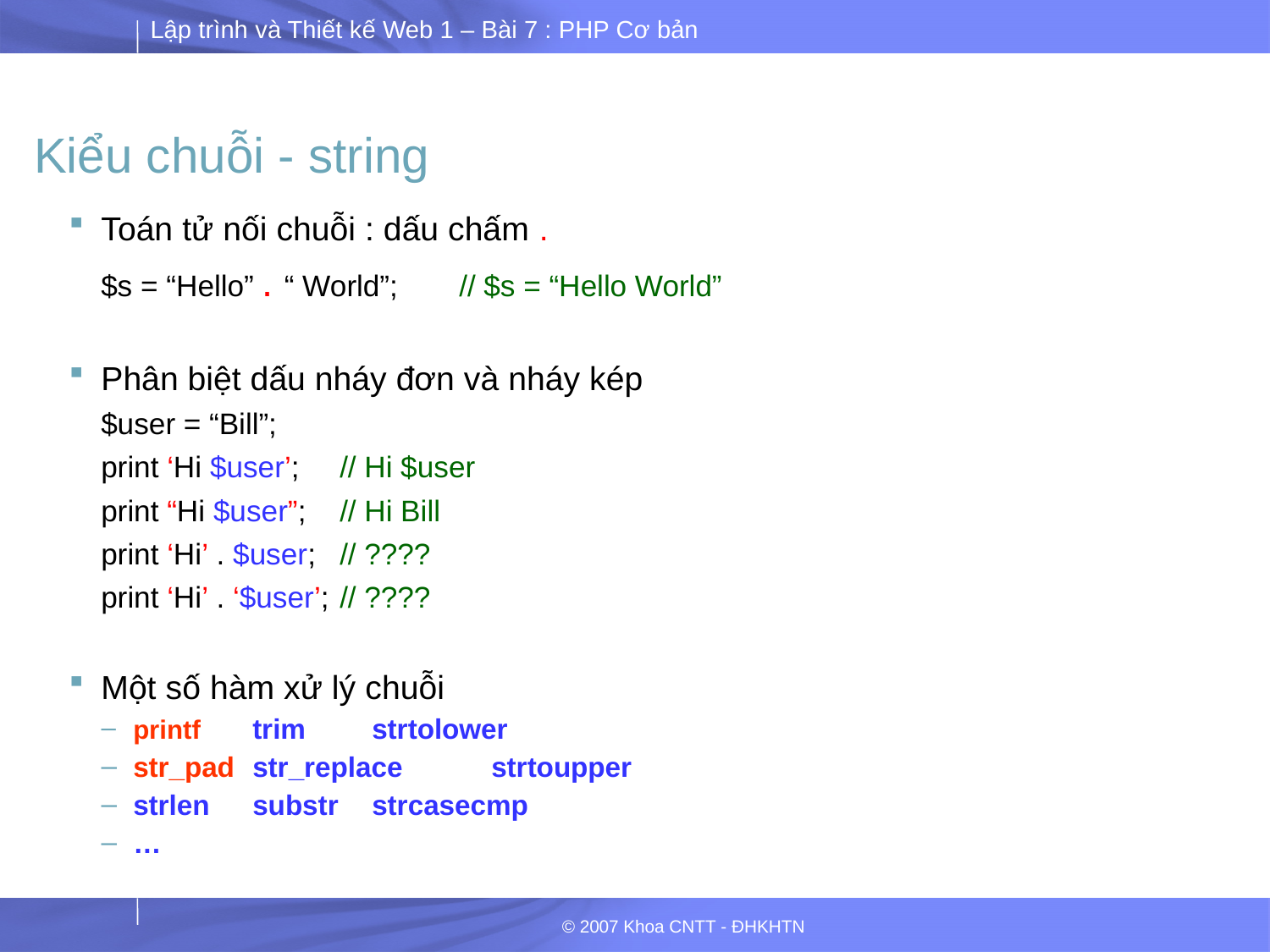

# Kiểu chuỗi - string
Toán tử nối chuỗi : dấu chấm .
		$s = “Hello” . “ World”;	// $s = “Hello World”

Phân biệt dấu nháy đơn và nháy kép
		$user = “Bill”;
		print ‘Hi $user’;		// Hi $user
		print “Hi $user”;		// Hi Bill
		print ‘Hi’ . $user;		// ????
		print ‘Hi’ . ‘$user’;		// ????

Một số hàm xử lý chuỗi
printf		trim			strtolower
str_pad		str_replace 		strtoupper
strlen 		substr 			strcasecmp
…